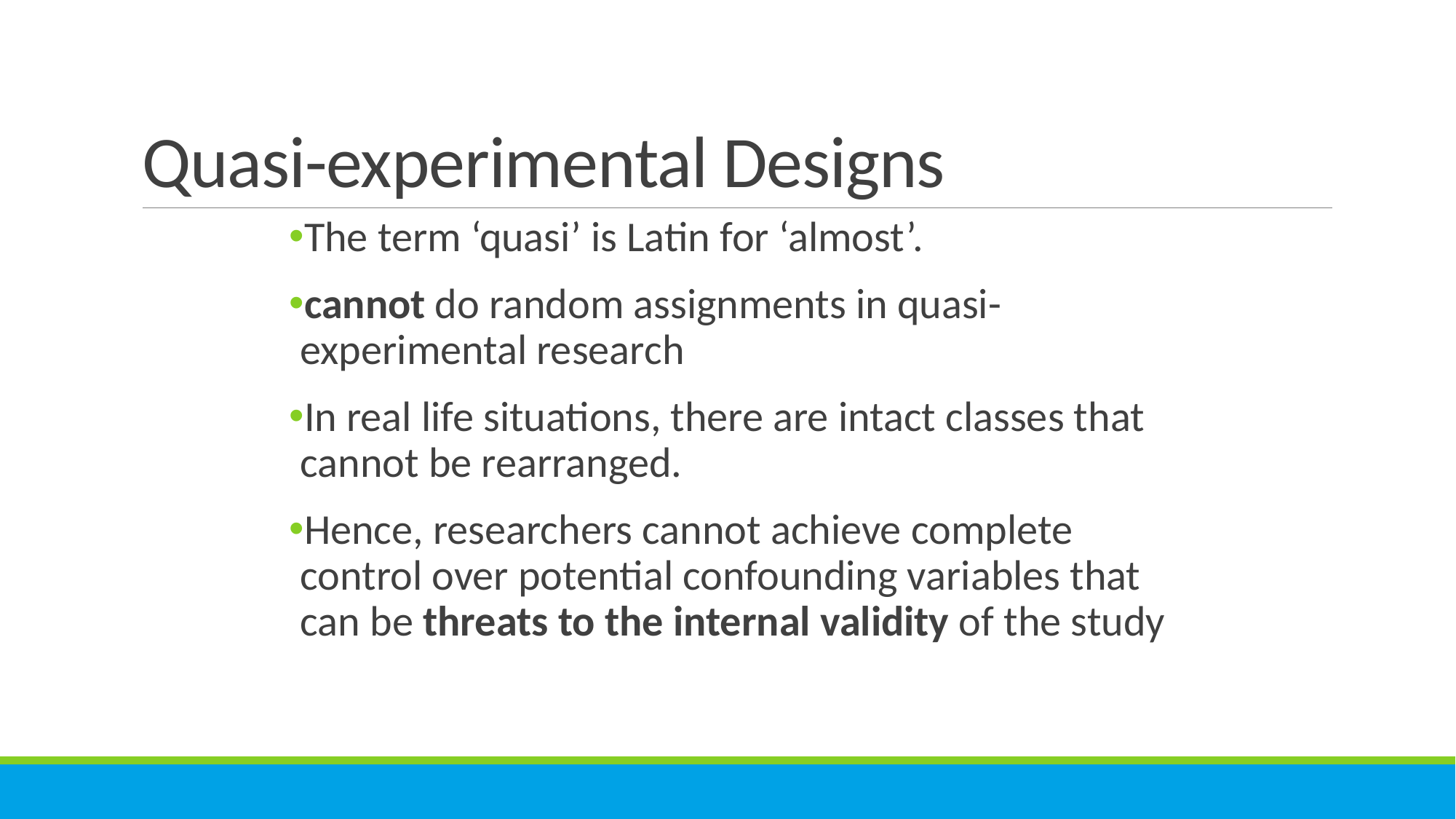

# Quasi-experimental Designs
The term ‘quasi’ is Latin for ‘almost’.
cannot do random assignments in quasi-experimental research
In real life situations, there are intact classes that cannot be rearranged.
Hence, researchers cannot achieve complete control over potential confounding variables that can be threats to the internal validity of the study